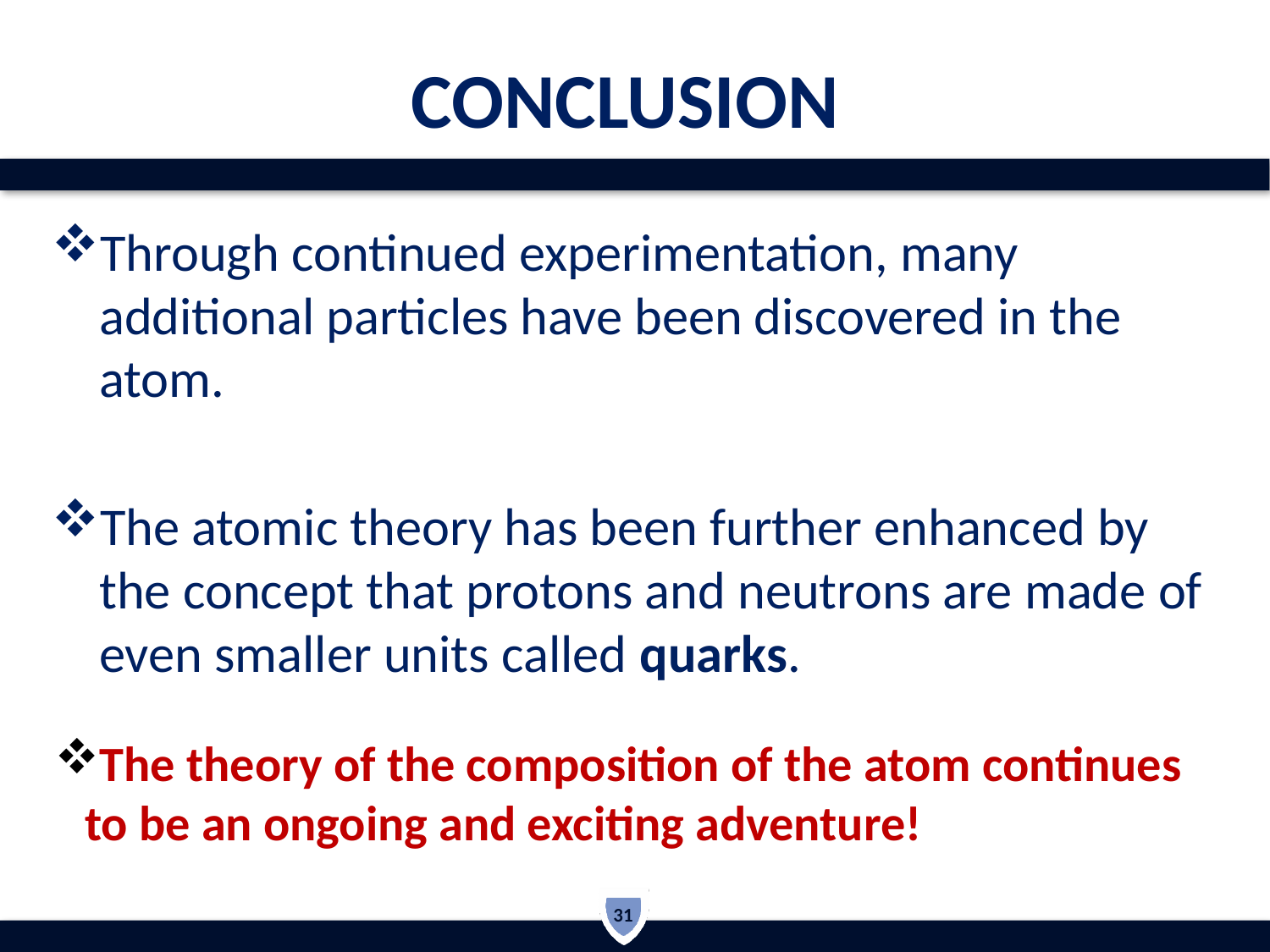

# CONCLUSION
Through continued experimentation, many additional particles have been discovered in the atom.

The atomic theory has been further enhanced by the concept that protons and neutrons are made of even smaller units called quarks.
The theory of the composition of the atom continues to be an ongoing and exciting adventure!
31